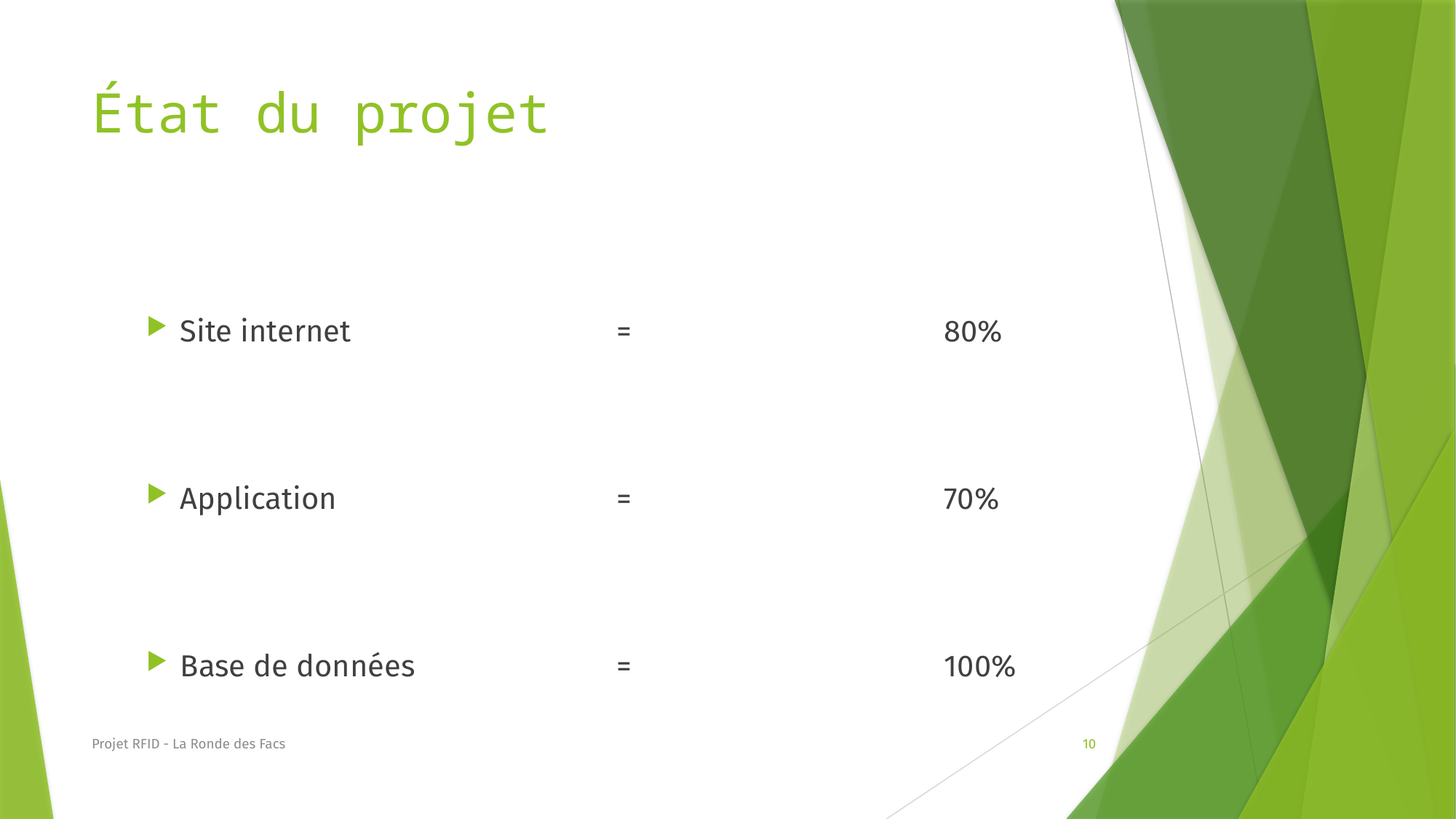

# État du projet

Site internet			=			80%

Application			=			70%

Base de données 		= 			100%
Projet RFID - La Ronde des Facs
10